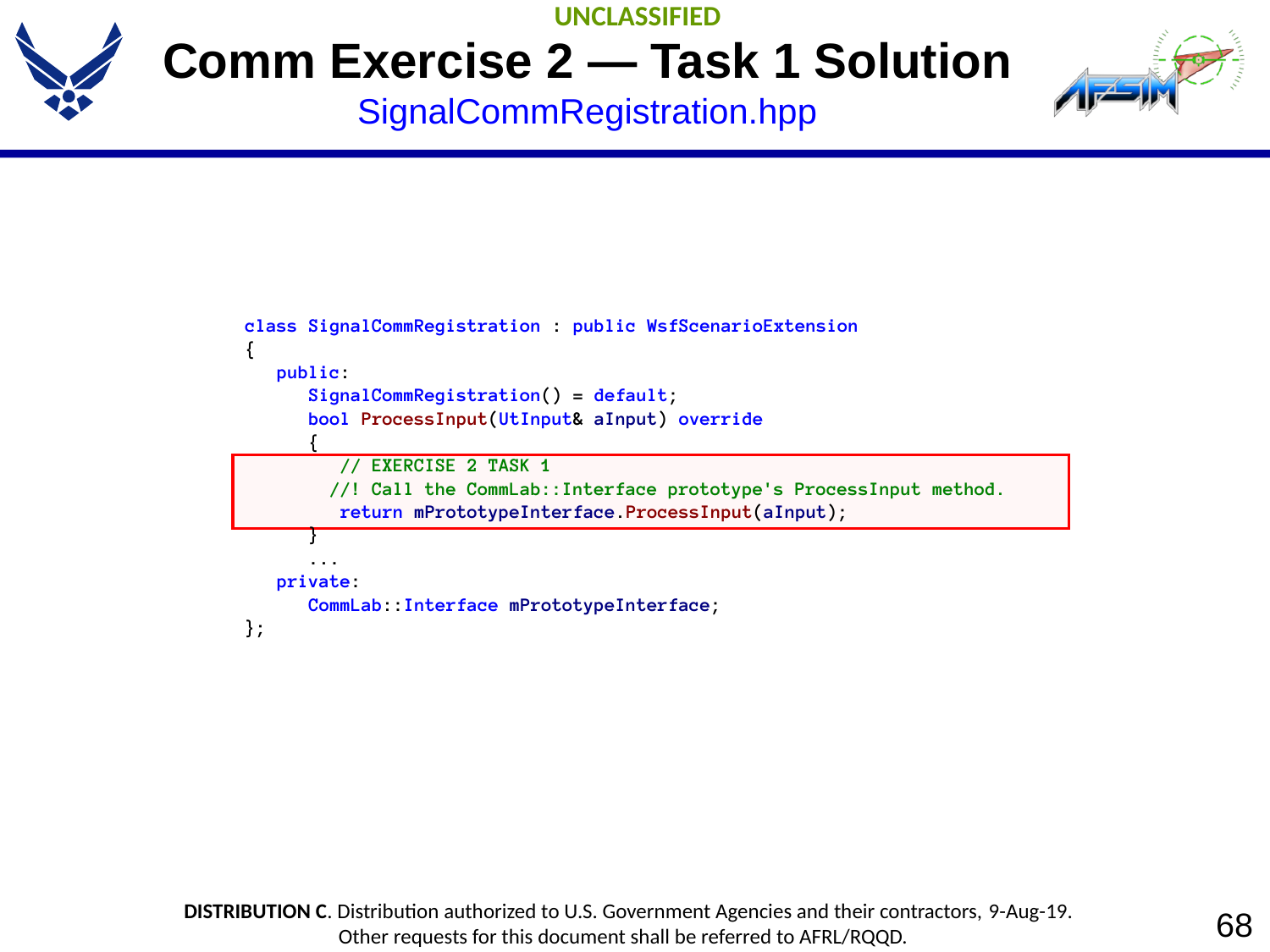

# Comm Exercise 2 — Task 1 Solution SignalCommRegistration.hpp
class SignalCommRegistration : public WsfScenarioExtension
{
   public:
      SignalCommRegistration() = default;
      bool ProcessInput(UtInput& aInput) override
      {
         // EXERCISE 2 TASK 1
        //! Call the CommLab::Interface prototype's ProcessInput method.
         return mPrototypeInterface.ProcessInput(aInput);
      }
      ...
   private:
      CommLab::Interface mPrototypeInterface;
};